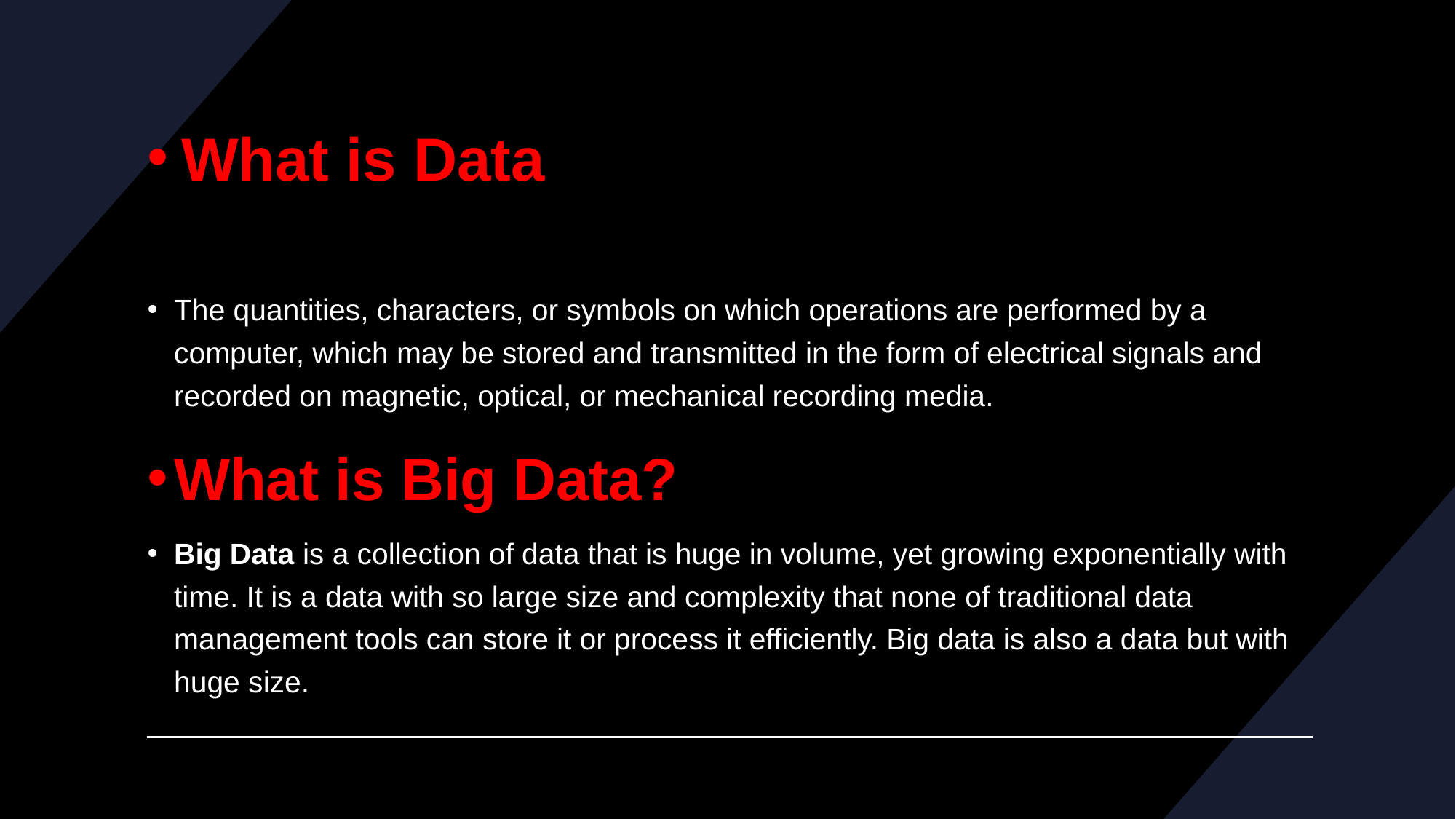

# What is Data

The quantities, characters, or symbols on which operations are performed by a computer, which may be stored and transmitted in the form of electrical signals and recorded on magnetic, optical, or mechanical recording media.
What is Big Data?
Big Data is a collection of data that is huge in volume, yet growing exponentially with time. It is a data with so large size and complexity that none of traditional data management tools can store it or process it efficiently. Big data is also a data but with huge size.